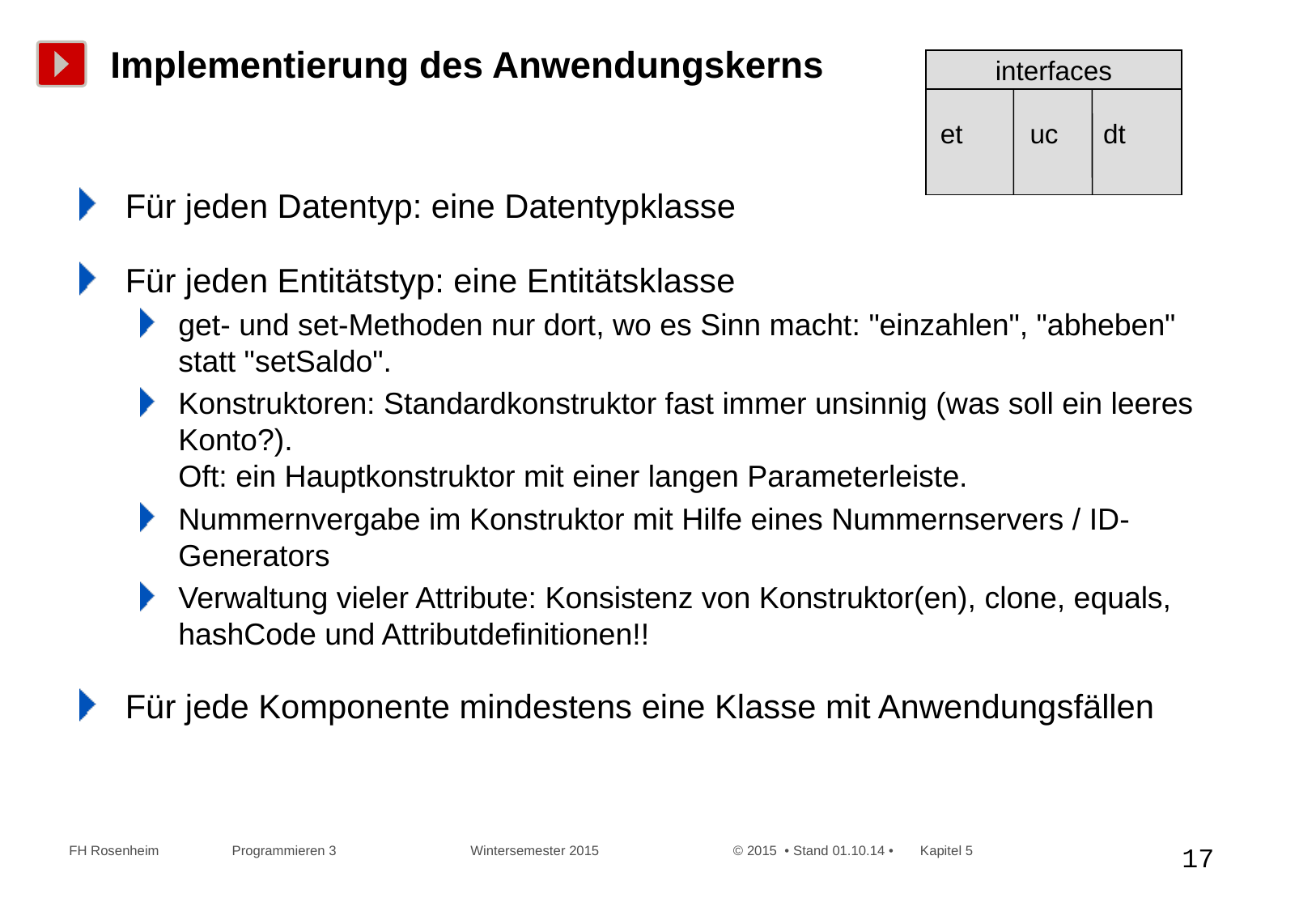

# Implementierung des Anwendungskerns
interfaces

et         uc      dt
Für jeden Datentyp: eine Datentypklasse
Für jeden Entitätstyp: eine Entitätsklasse
get- und set-Methoden nur dort, wo es Sinn macht: "einzahlen", "abheben" statt "setSaldo".
Konstruktoren: Standardkonstruktor fast immer unsinnig (was soll ein leeres Konto?).
Oft: ein Hauptkonstruktor mit einer langen Parameterleiste.
Nummernvergabe im Konstruktor mit Hilfe eines Nummernservers / ID-Generators
Verwaltung vieler Attribute: Konsistenz von Konstruktor(en), clone, equals, hashCode und Attributdefinitionen!!
Für jede Komponente mindestens eine Klasse mit Anwendungsfällen
     FH Rosenheim                   Programmieren 3                                   Wintersemester 2015                                   © 2015  • Stand 01.10.14 •       Kapitel 5